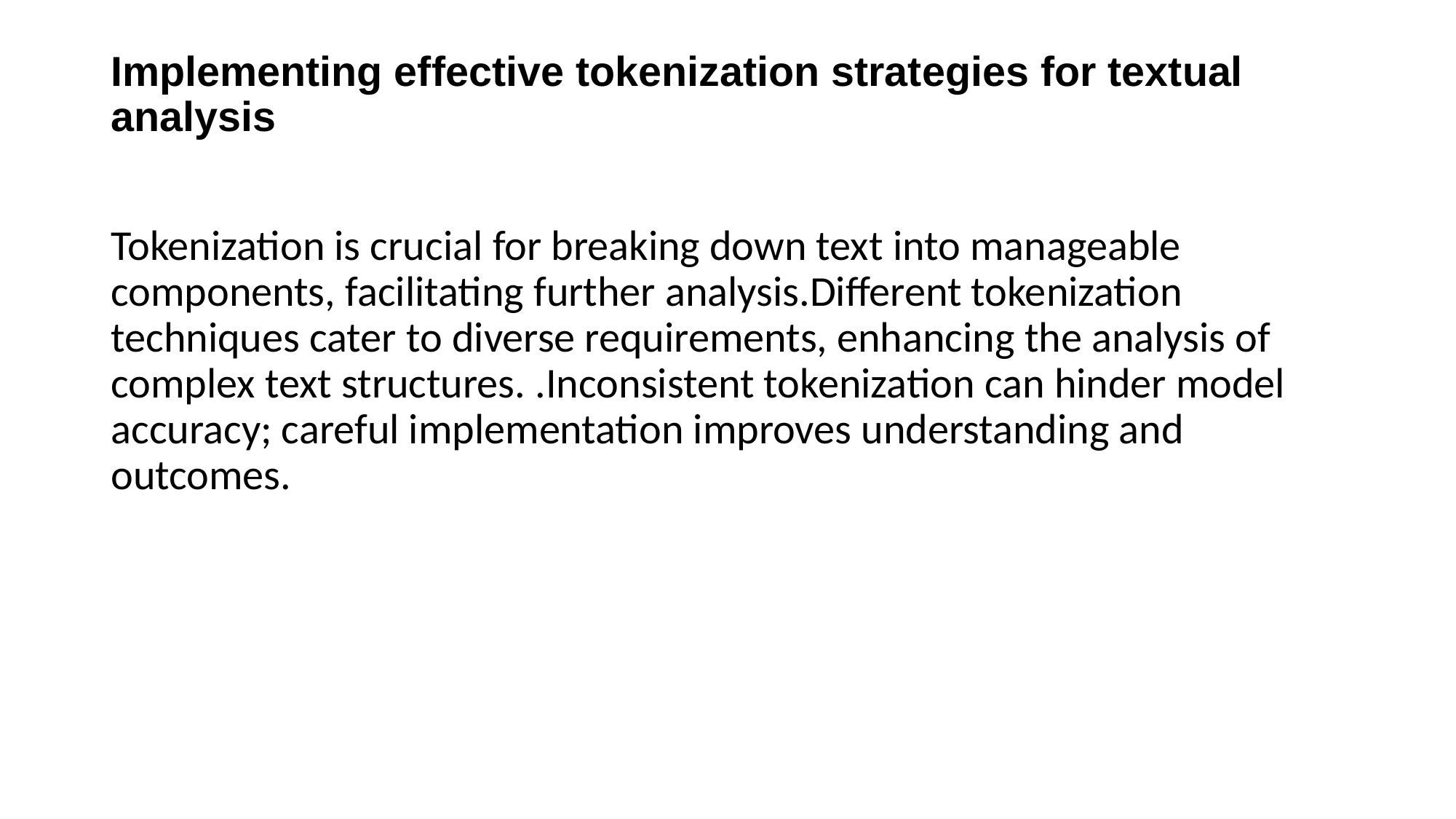

# Implementing effective tokenization strategies for textual analysis
Tokenization is crucial for breaking down text into manageable components, facilitating further analysis.Different tokenization techniques cater to diverse requirements, enhancing the analysis of complex text structures. .Inconsistent tokenization can hinder model accuracy; careful implementation improves understanding and outcomes.